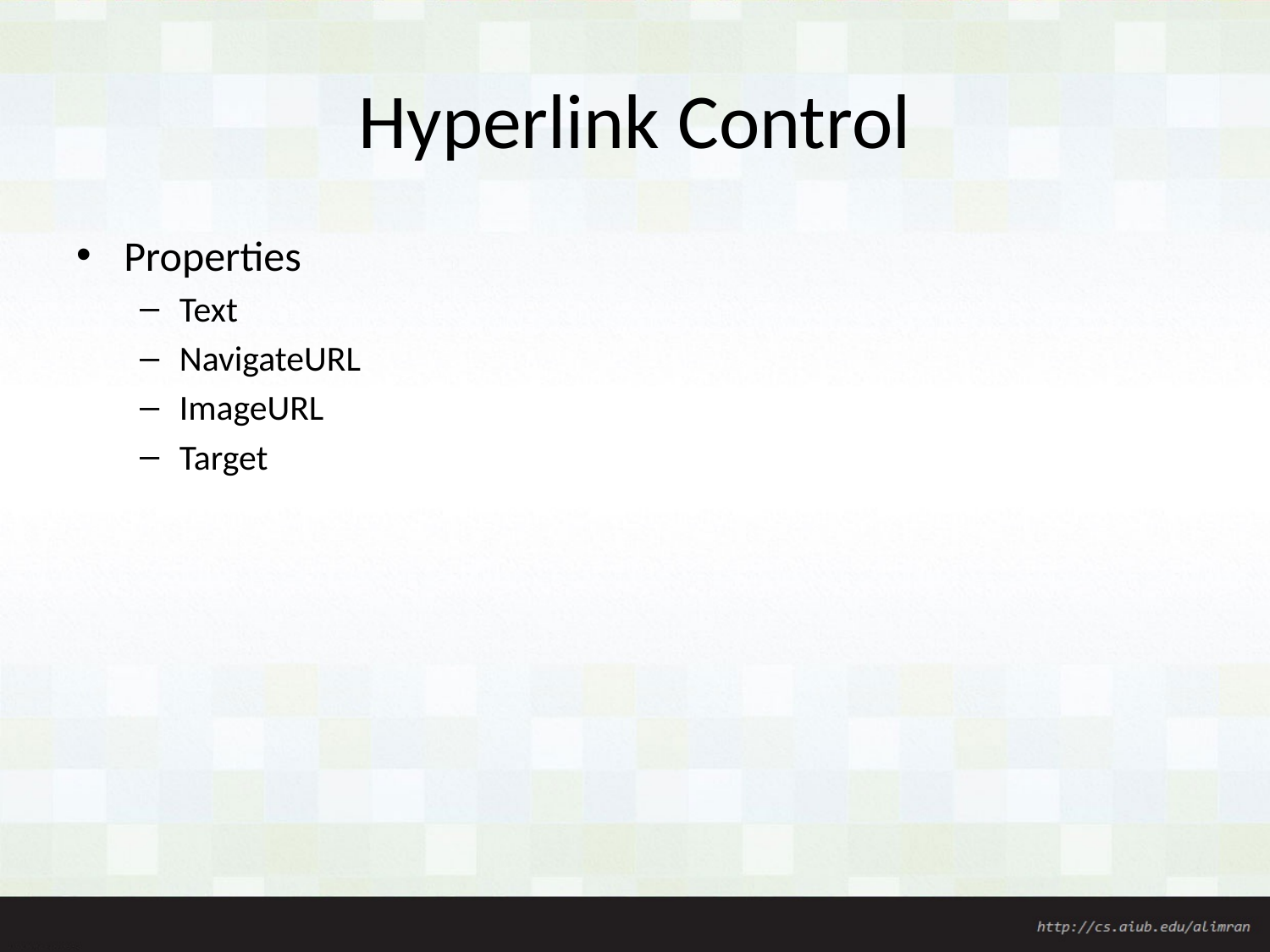

# Hyperlink Control
Properties
Text
NavigateURL
ImageURL
Target